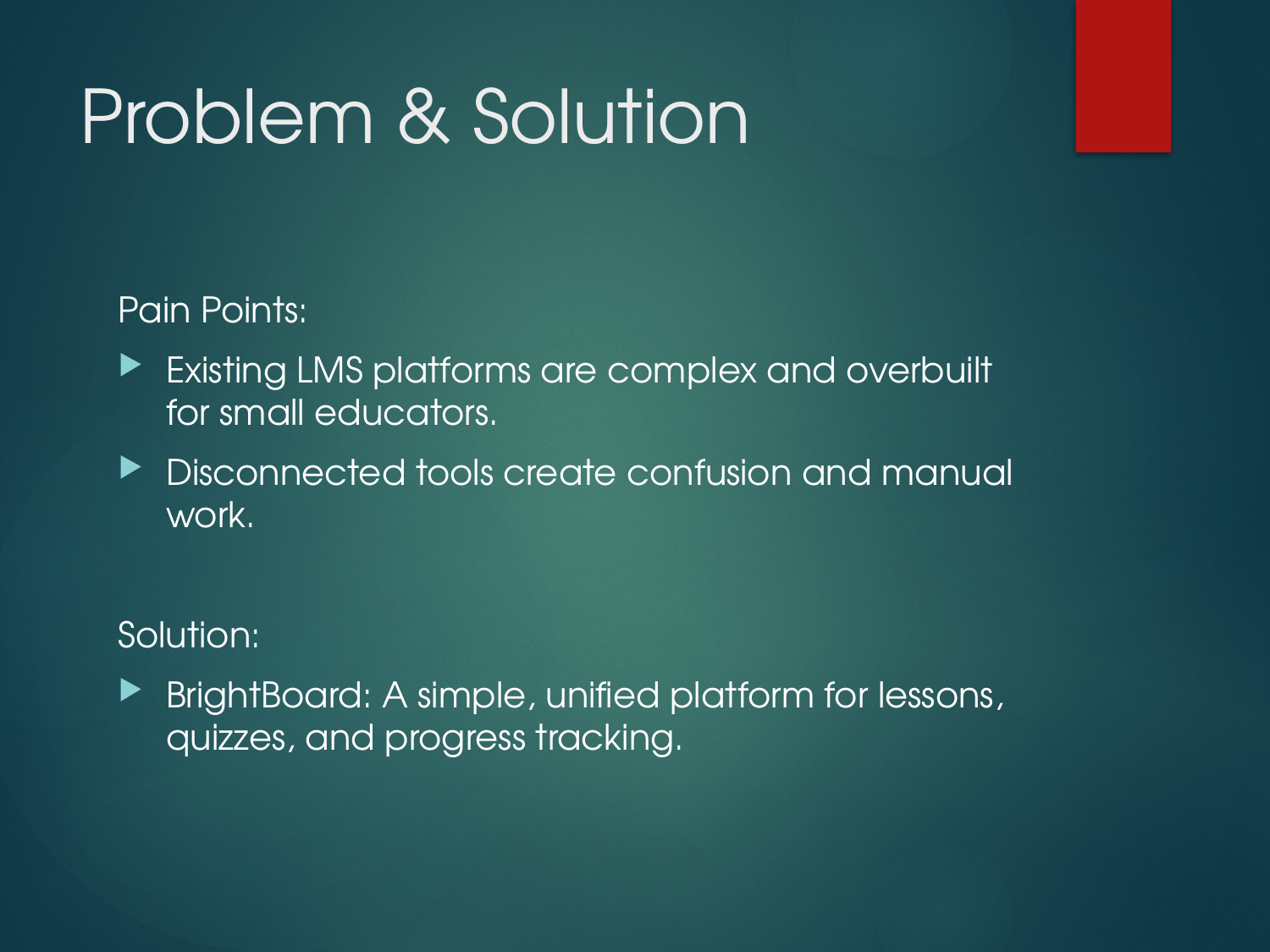

# Problem & Solution

Pain Points:
Existing LMS platforms are complex and overbuilt for small educators.
Disconnected tools create confusion and manual work.

Solution:
BrightBoard: A simple, unified platform for lessons, quizzes, and progress tracking.